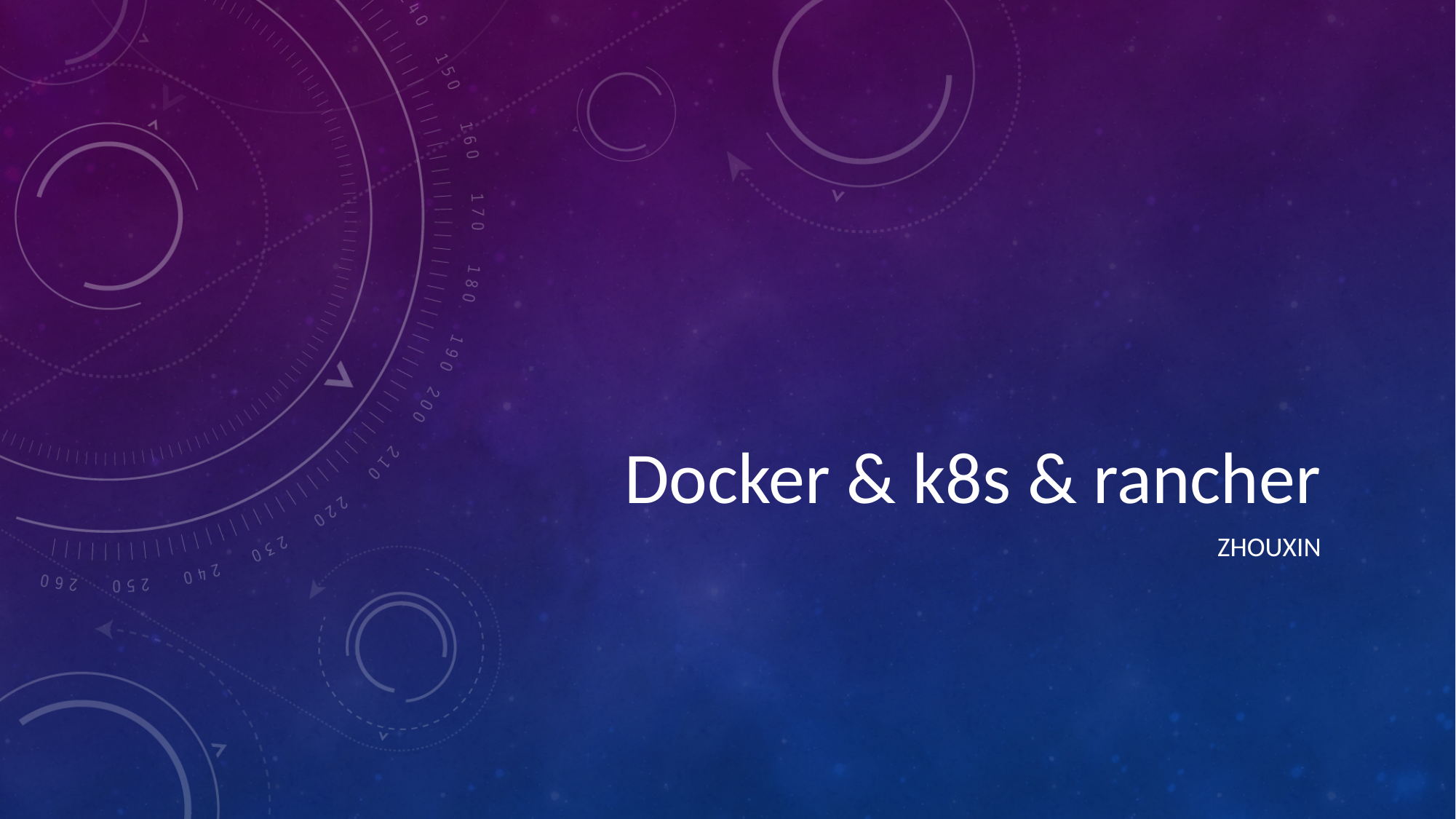

# Docker & k8s & rancher
zhouxin